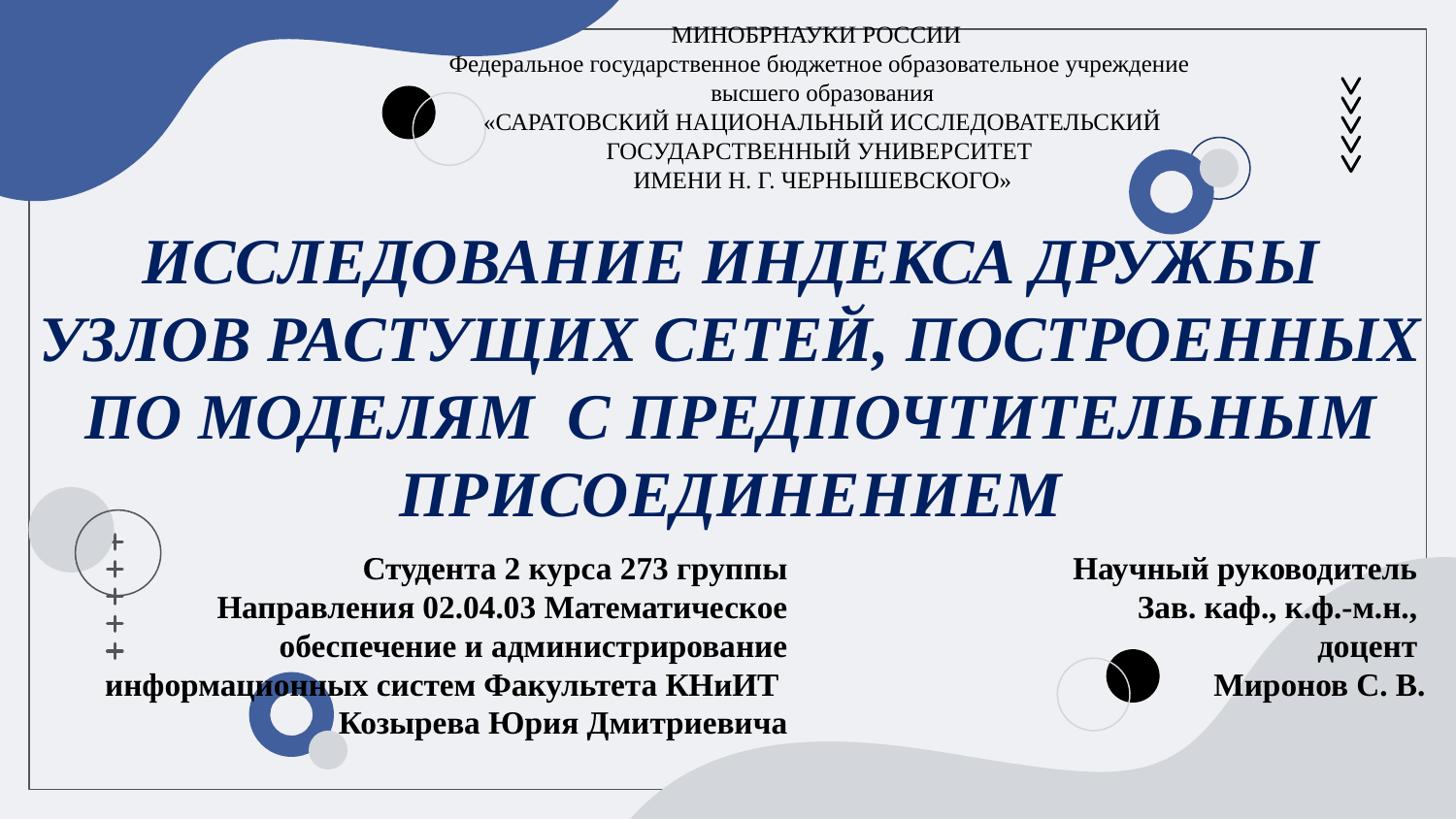

МИНОБРНАУКИ РОССИИ
Федеральное государственное бюджетное образовательное учреждение
высшего образования
«САРАТОВСКИЙ НАЦИОНАЛЬНЫЙ ИССЛЕДОВАТЕЛЬСКИЙ
ГОСУДАРСТВЕННЫЙ УНИВЕРСИТЕТ
ИМЕНИ Н. Г. ЧЕРНЫШЕВСКОГО»

# ИССЛЕДОВАНИЕ ИНДЕКСА ДРУЖБЫ УЗЛОВ РАСТУЩИХ СЕТЕЙ, ПОСТРОЕННЫХ ПО МОДЕЛЯМ  С ПРЕДПОЧТИТЕЛЬНЫМ ПРИСОЕДИНЕНИЕМ

Студента 2 курса 273 группы
Направления 02.04.03 Математическое обеспечение и администрирование информационных систем Факультета КНиИТ
Козырева Юрия Дмитриевича
Научный руководитель
Зав. каф., к.ф.-м.н.,
доцент
Миронов С. В.